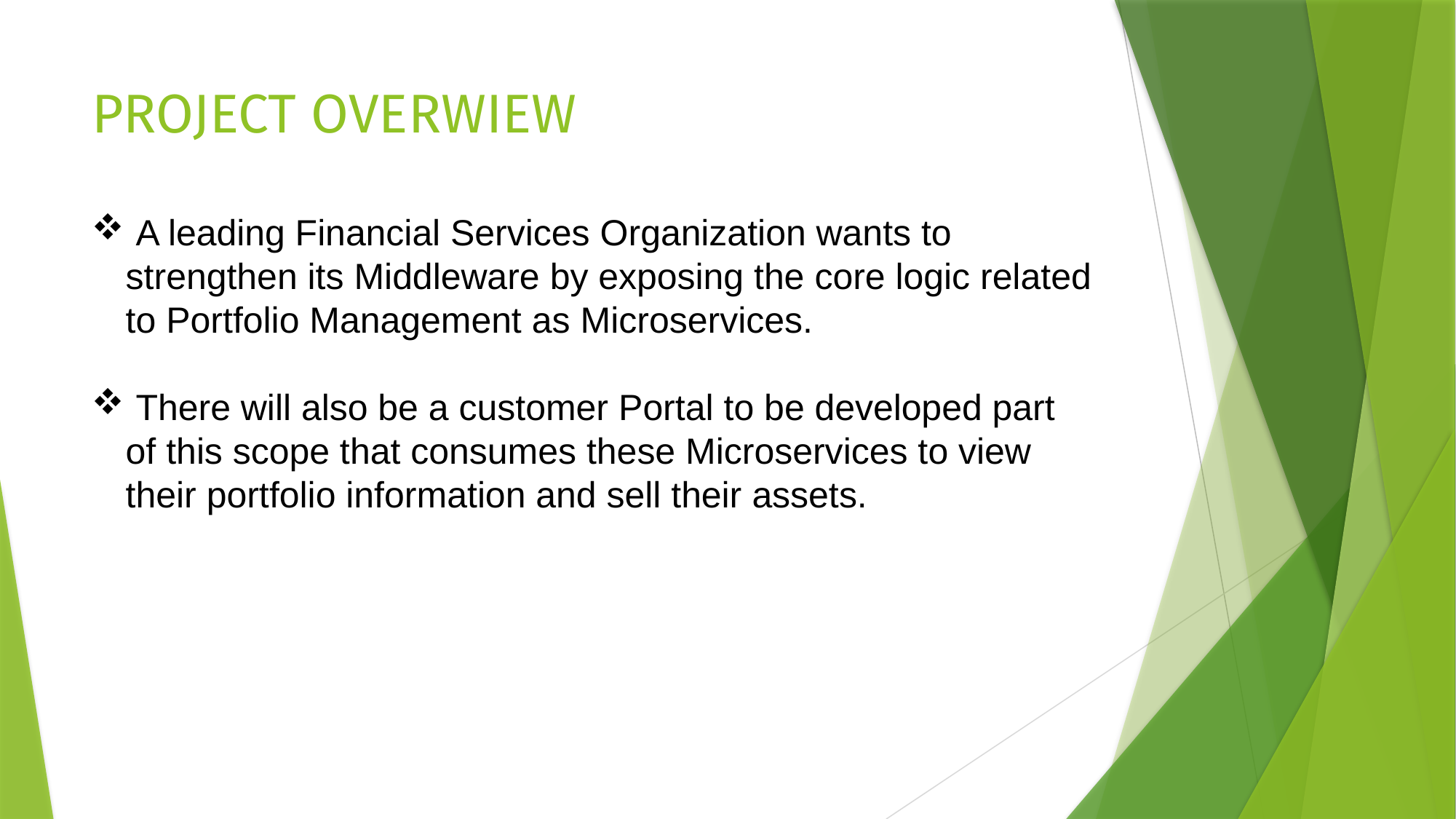

# PROJECT OVERWIEW
 A leading Financial Services Organization wants to strengthen its Middleware by exposing the core logic related to Portfolio Management as Microservices.

 There will also be a customer Portal to be developed part of this scope that consumes these Microservices to view their portfolio information and sell their assets.